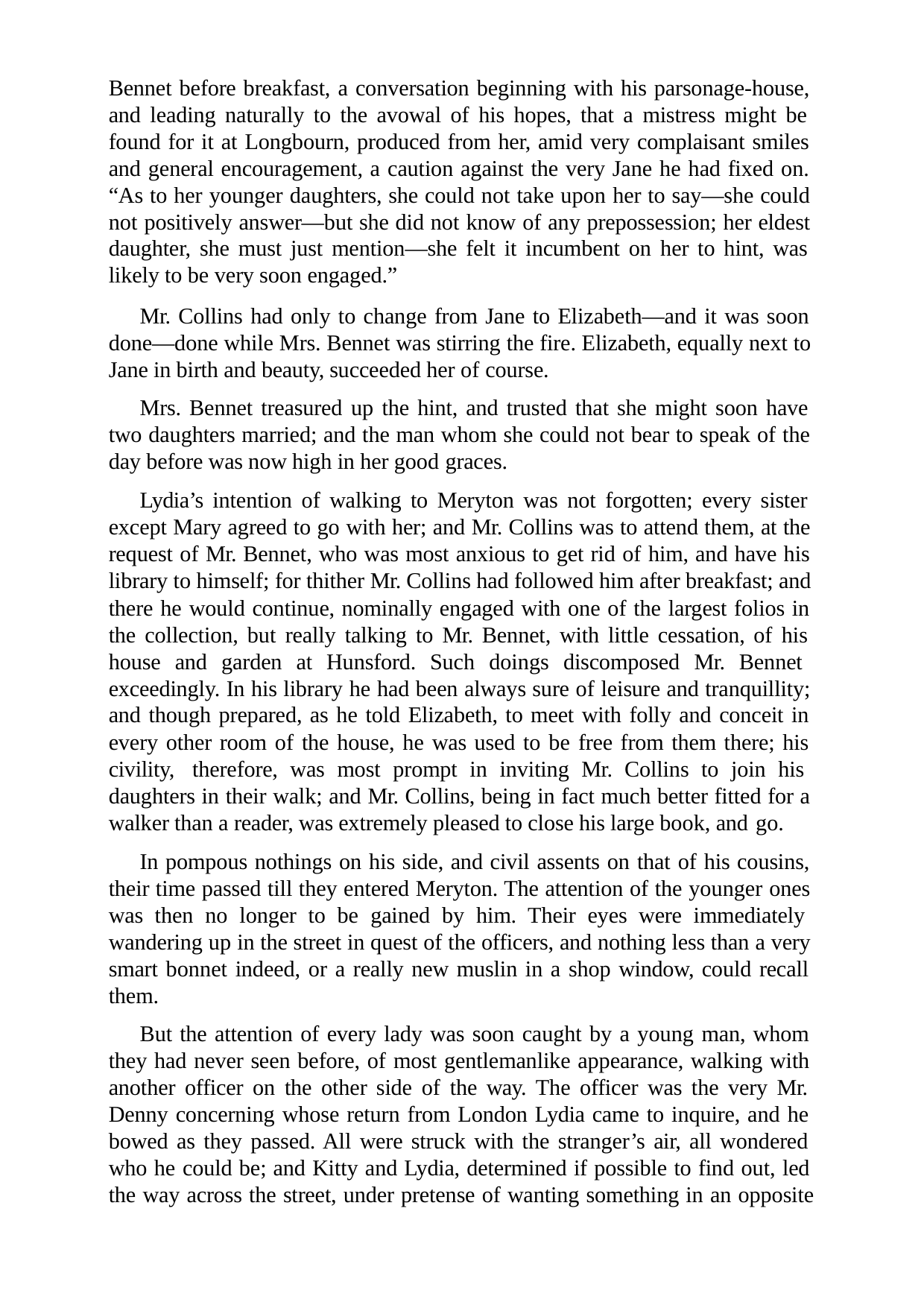

Bennet before breakfast, a conversation beginning with his parsonage-house,  and leading naturally to the avowal of his hopes, that a mistress might be  found for it at Longbourn, produced from her, amid very complaisant smiles  and general encouragement, a caution against the very Jane he had fixed on.  “As to her younger daughters, she could not take upon her to say—she could  not positively answer—but she did not know of any prepossession; her eldest  daughter, she must just mention—she felt it incumbent on her to hint, was  likely to be very soon engaged.”
Mr. Collins had only to change from Jane to Elizabeth—and it was soon  done—done while Mrs. Bennet was stirring the fire. Elizabeth, equally next to  Jane in birth and beauty, succeeded her of course.
Mrs. Bennet treasured up the hint, and trusted that she might soon have  two daughters married; and the man whom she could not bear to speak of the  day before was now high in her good graces.
Lydia’s intention of walking to Meryton was not forgotten; every sister  except Mary agreed to go with her; and Mr. Collins was to attend them, at the  request of Mr. Bennet, who was most anxious to get rid of him, and have his  library to himself; for thither Mr. Collins had followed him after breakfast; and  there he would continue, nominally engaged with one of the largest folios in  the collection, but really talking to Mr. Bennet, with little cessation, of his  house and garden at Hunsford. Such doings discomposed Mr. Bennet  exceedingly. In his library he had been always sure of leisure and tranquillity;  and though prepared, as he told Elizabeth, to meet with folly and conceit in  every other room of the house, he was used to be free from them there; his  civility, therefore, was most prompt in inviting Mr. Collins to join his  daughters in their walk; and Mr. Collins, being in fact much better fitted for a  walker than a reader, was extremely pleased to close his large book, and go.
In pompous nothings on his side, and civil assents on that of his cousins,  their time passed till they entered Meryton. The attention of the younger ones  was then no longer to be gained by him. Their eyes were immediately  wandering up in the street in quest of the officers, and nothing less than a very  smart bonnet indeed, or a really new muslin in a shop window, could recall  them.
But the attention of every lady was soon caught by a young man, whom  they had never seen before, of most gentlemanlike appearance, walking with  another officer on the other side of the way. The officer was the very Mr.  Denny concerning whose return from London Lydia came to inquire, and he  bowed as they passed. All were struck with the stranger’s air, all wondered  who he could be; and Kitty and Lydia, determined if possible to find out, led  the way across the street, under pretense of wanting something in an opposite